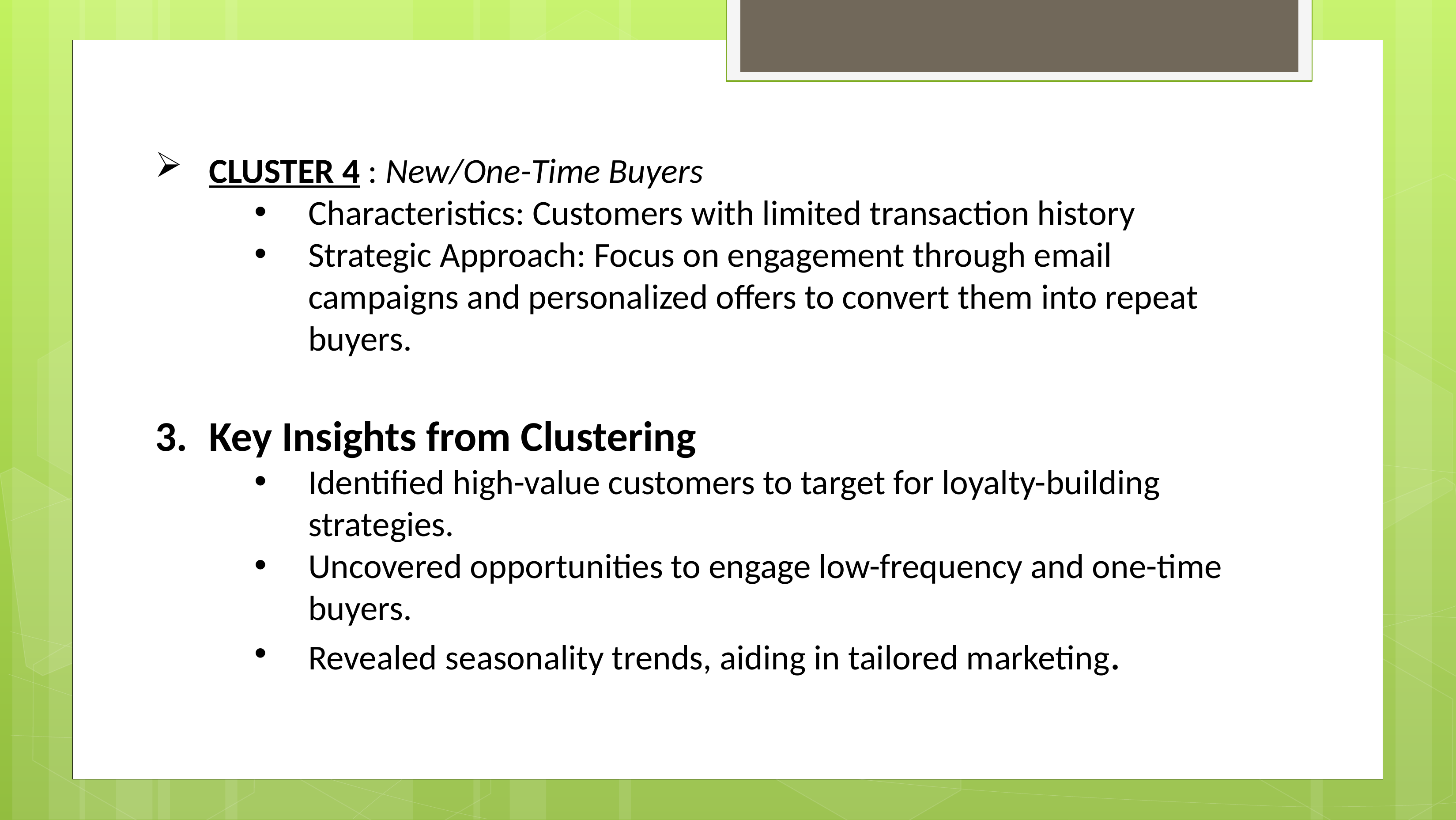

CLUSTER 4 : New/One-Time Buyers
Characteristics: Customers with limited transaction history
Strategic Approach: Focus on engagement through email campaigns and personalized offers to convert them into repeat buyers.

Key Insights from Clustering
Identified high-value customers to target for loyalty-building strategies.
Uncovered opportunities to engage low-frequency and one-time buyers.
Revealed seasonality trends, aiding in tailored marketing.